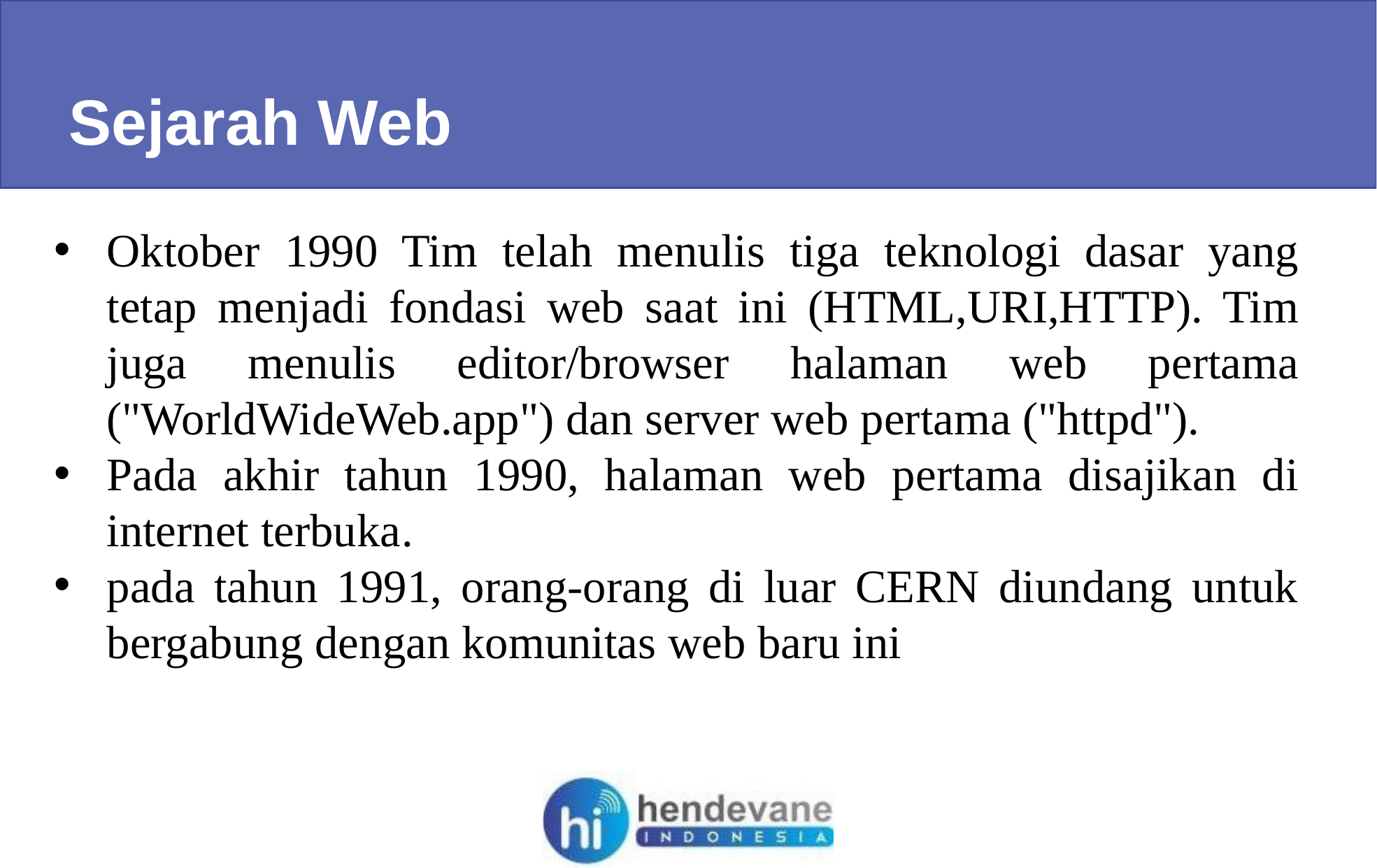

Sejarah Web
Oktober 1990 Tim telah menulis tiga teknologi dasar yang tetap menjadi fondasi web saat ini (HTML,URI,HTTP). Tim juga menulis editor/browser halaman web pertama ("WorldWideWeb.app") dan server web pertama ("httpd").
Pada akhir tahun 1990, halaman web pertama disajikan di internet terbuka.
pada tahun 1991, orang-orang di luar CERN diundang untuk bergabung dengan komunitas web baru ini